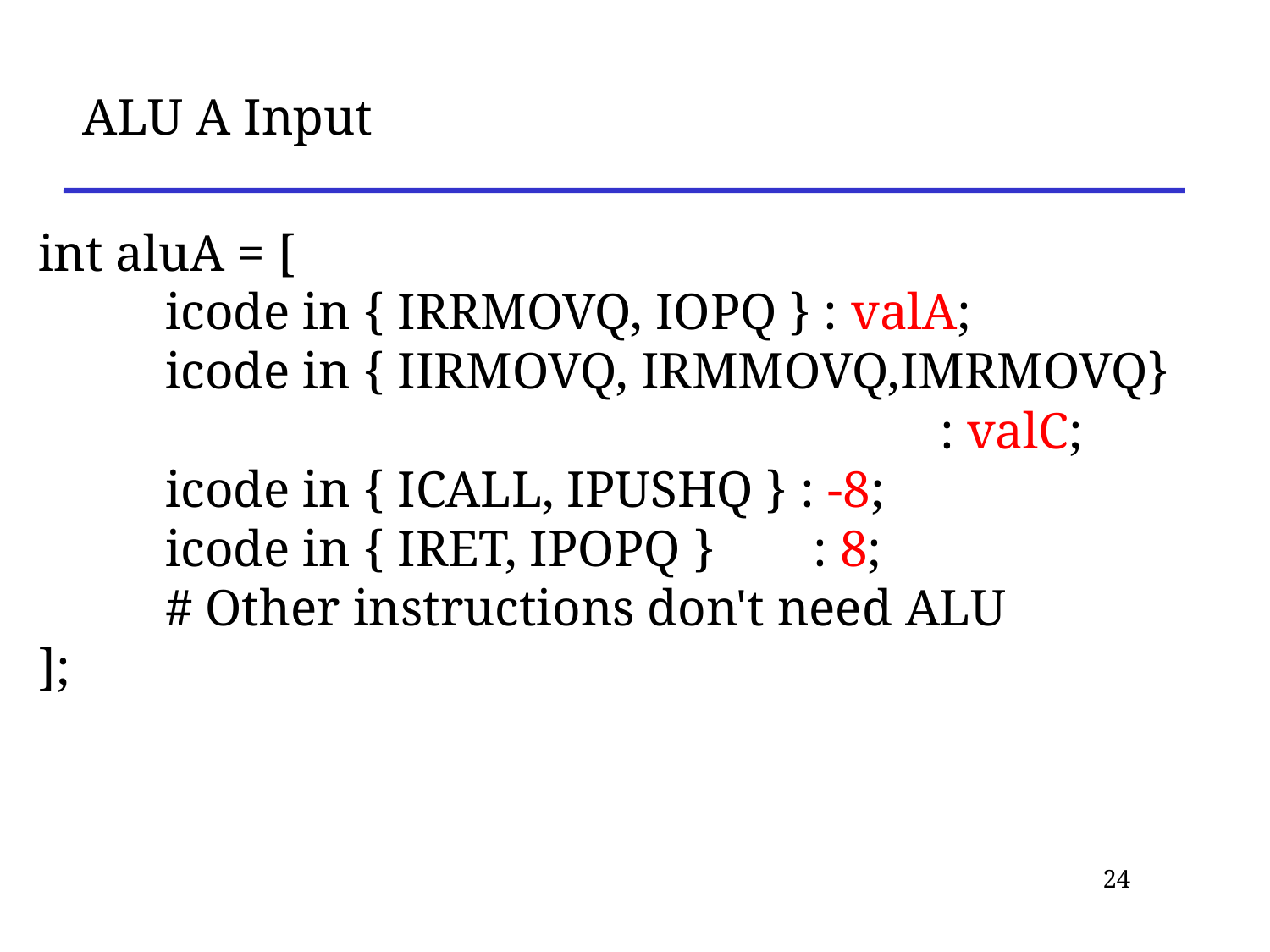

# ALU A Input
int aluA = [
	icode in { IRRMOVQ, IOPQ } : valA;
	icode in { IIRMOVQ, IRMMOVQ,IMRMOVQ} 							 : valC;
	icode in { ICALL, IPUSHQ } : -8;
	icode in { IRET, IPOPQ } 	 : 8;
	# Other instructions don't need ALU
];

24